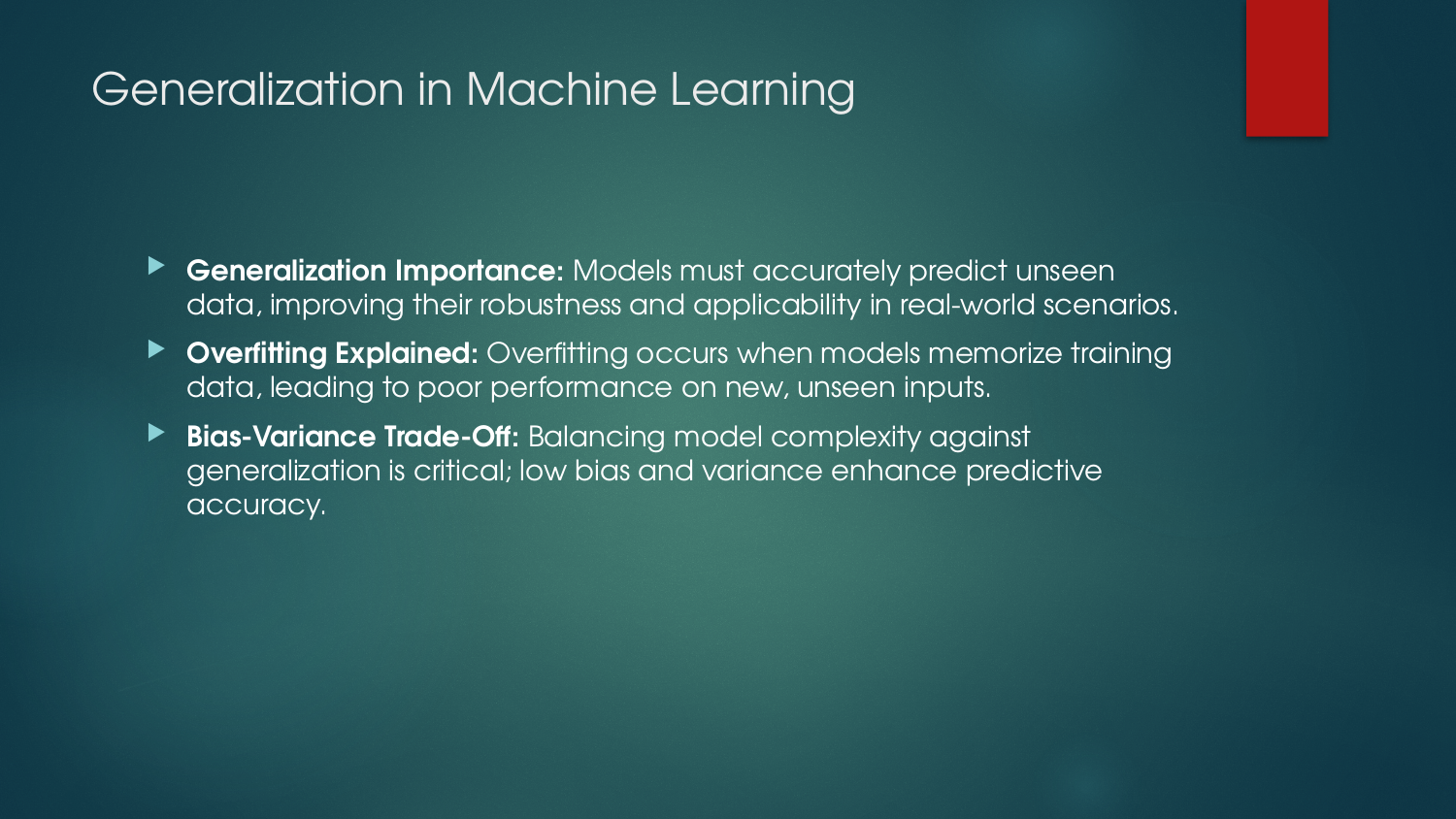

# Generalization in Machine Learning
Generalization Importance: Models must accurately predict unseen data, improving their robustness and applicability in real-world scenarios.
Overfitting Explained: Overfitting occurs when models memorize training data, leading to poor performance on new, unseen inputs.
Bias-Variance Trade-Off: Balancing model complexity against generalization is critical; low bias and variance enhance predictive accuracy.